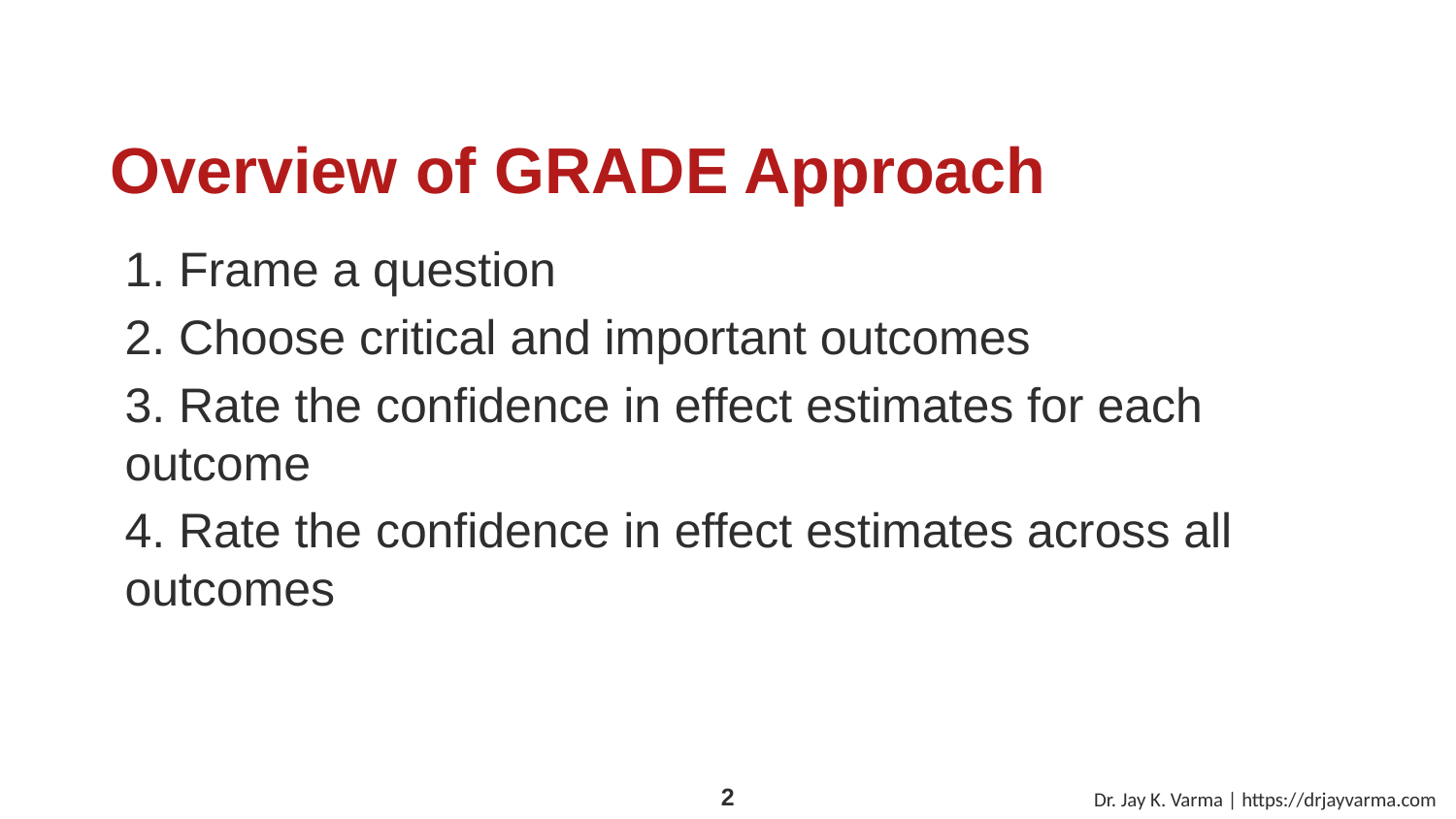

# Overview of GRADE Approach
1. Frame a question
2. Choose critical and important outcomes
3. Rate the confidence in effect estimates for each outcome
4. Rate the confidence in effect estimates across all outcomes
Dr. Jay K. Varma | https://drjayvarma.com